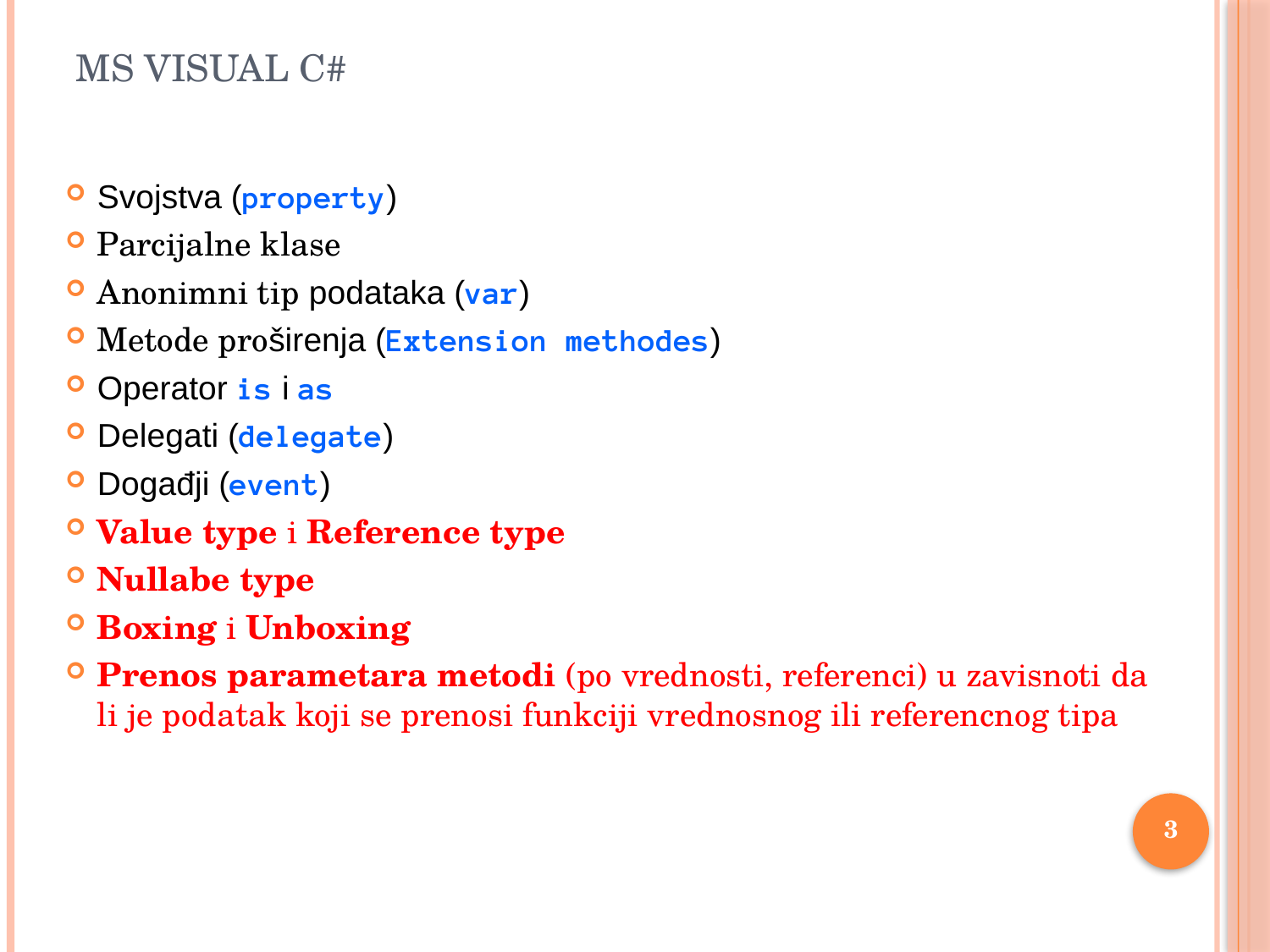

# MS Visual C#
Svojstva (property)
Parcijalne klase
Anonimni tip podataka (var)
Metode proširenja (Extension methodes)
Operator is i as
Delegati (delegate)
Događji (event)
Value type i Reference type
Nullabe type
Boxing i Unboxing
Prenos parametara metodi (po vrednosti, referenci) u zavisnoti da li je podatak koji se prenosi funkciji vrednosnog ili referencnog tipa
3